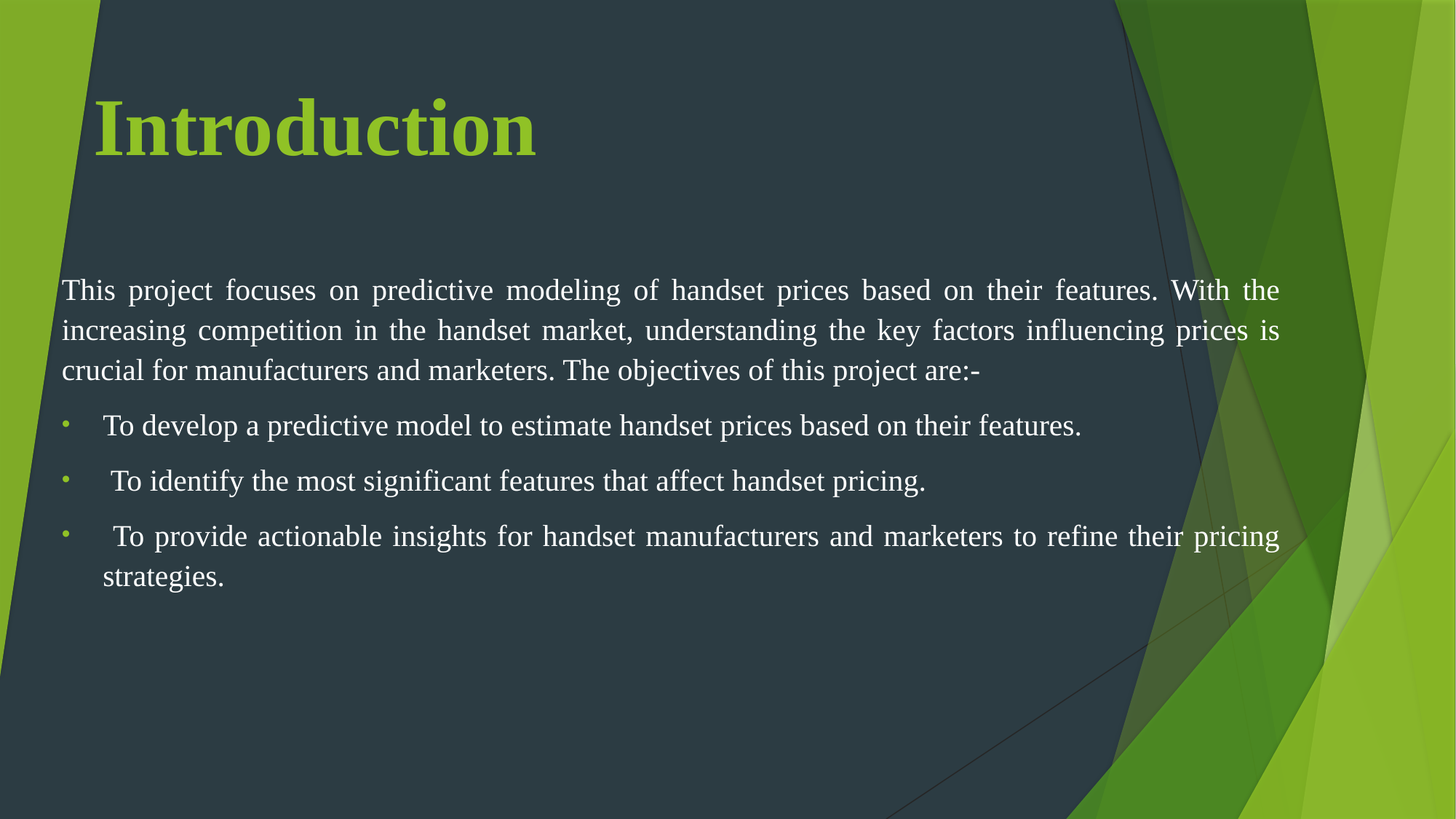

# Introduction
This project focuses on predictive modeling of handset prices based on their features. With the increasing competition in the handset market, understanding the key factors influencing prices is crucial for manufacturers and marketers. The objectives of this project are:-
To develop a predictive model to estimate handset prices based on their features.
 To identify the most significant features that affect handset pricing.
 To provide actionable insights for handset manufacturers and marketers to refine their pricing strategies.